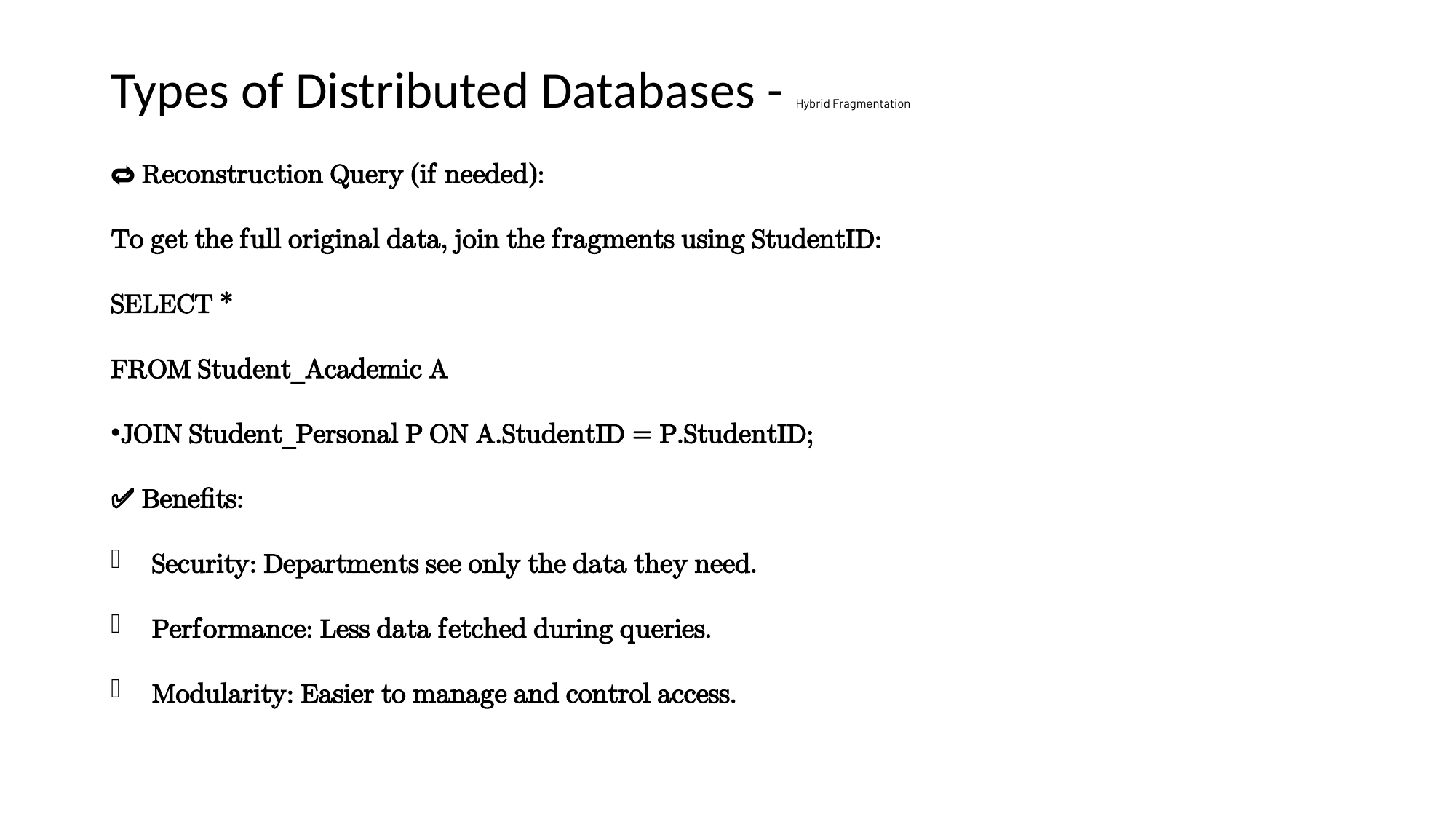

# Types of Distributed Databases - Hybrid Fragmentation
🔁 Reconstruction Query (if needed):
To get the full original data, join the fragments using StudentID:
SELECT *
FROM Student_Academic A
JOIN Student_Personal P ON A.StudentID = P.StudentID;
✅ Benefits:
Security: Departments see only the data they need.
Performance: Less data fetched during queries.
Modularity: Easier to manage and control access.